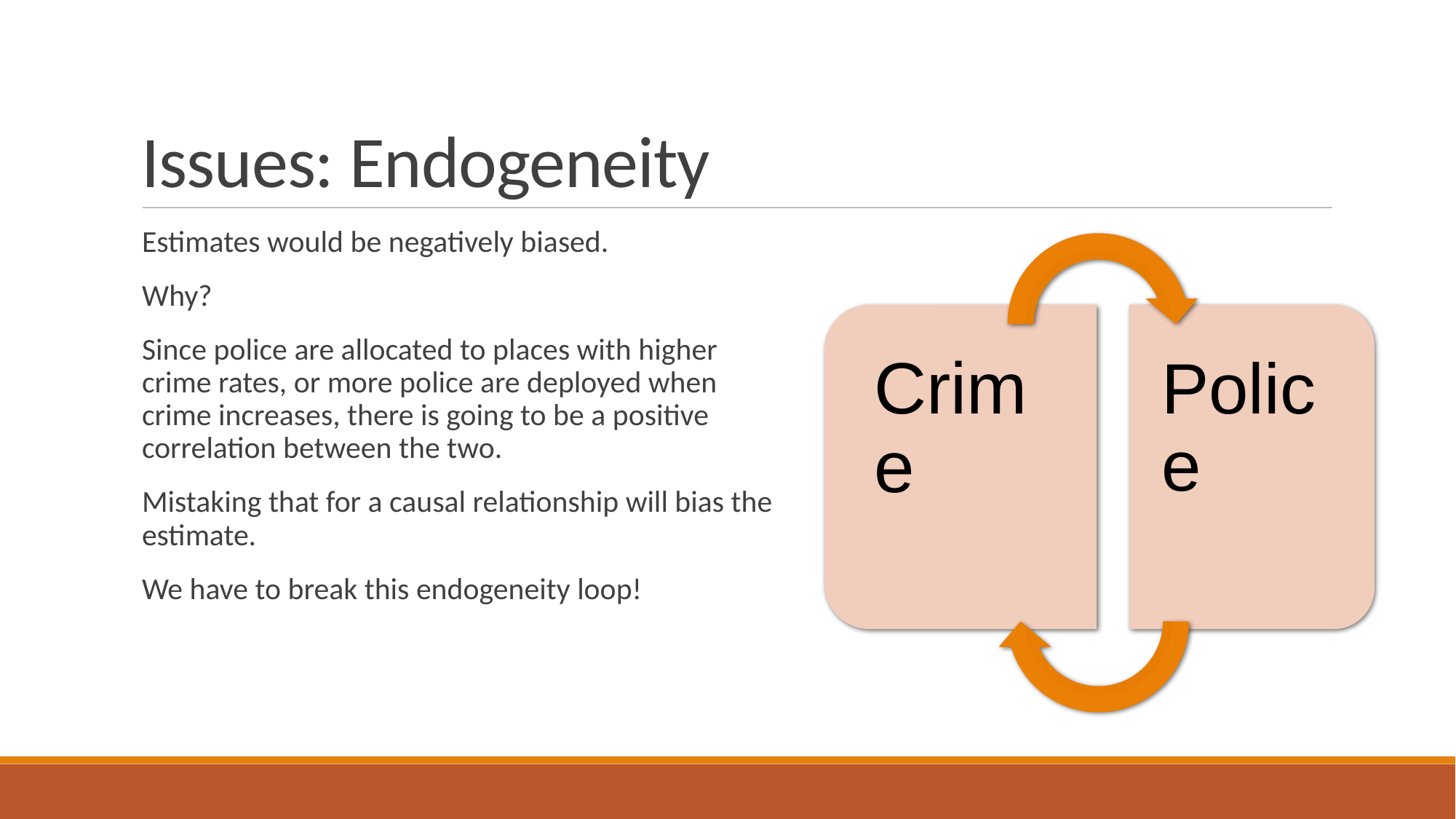

# Issues: Endogeneity
Estimates would be negatively biased.
Why?
Since police are allocated to places with higher crime rates, or more police are deployed when crime increases, there is going to be a positive correlation between the two.
Mistaking that for a causal relationship will bias the estimate.
We have to break this endogeneity loop!
Crime
Police